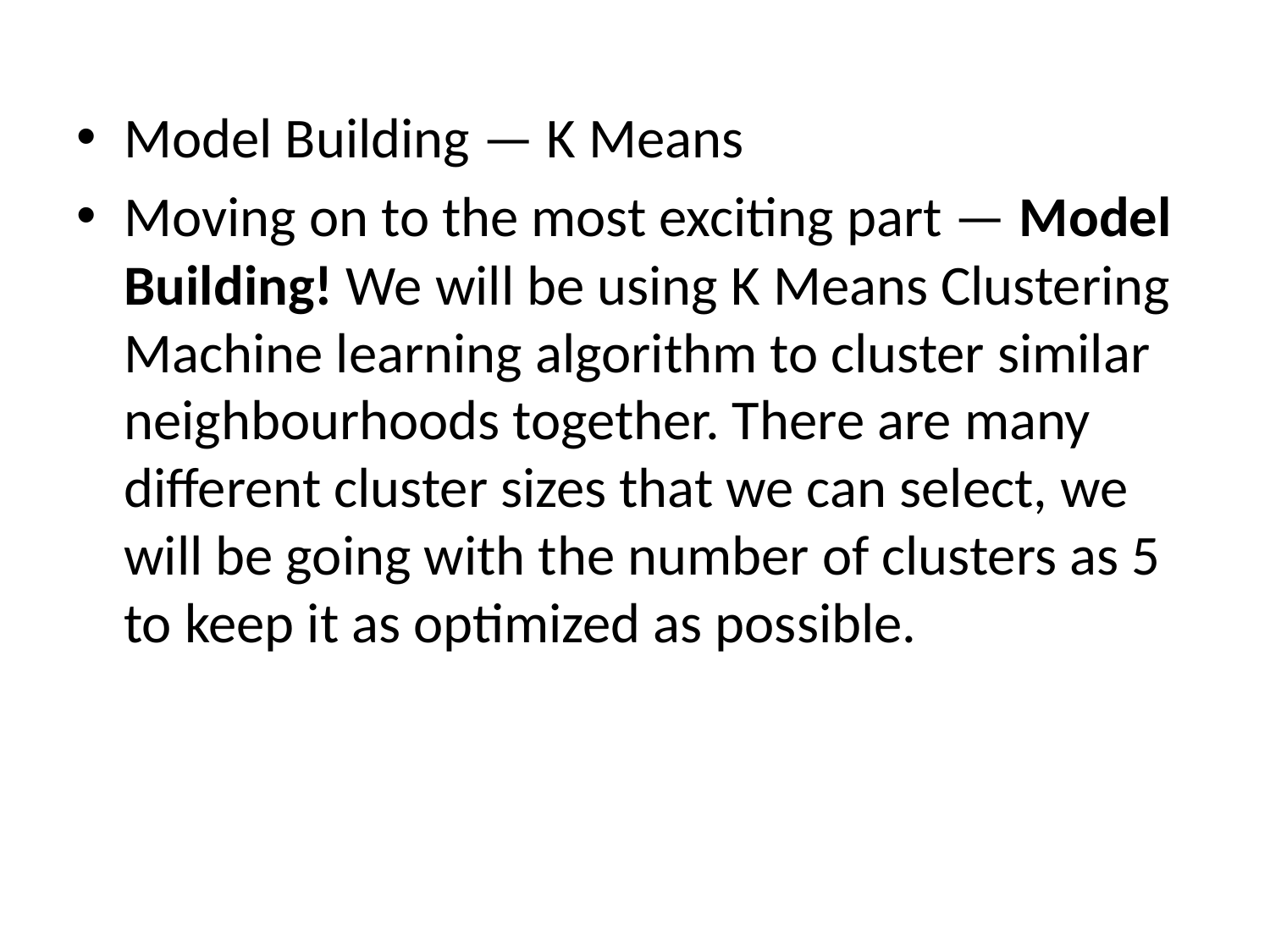

Model Building — K Means
Moving on to the most exciting part — Model Building! We will be using K Means Clustering Machine learning algorithm to cluster similar neighbourhoods together. There are many different cluster sizes that we can select, we will be going with the number of clusters as 5 to keep it as optimized as possible.